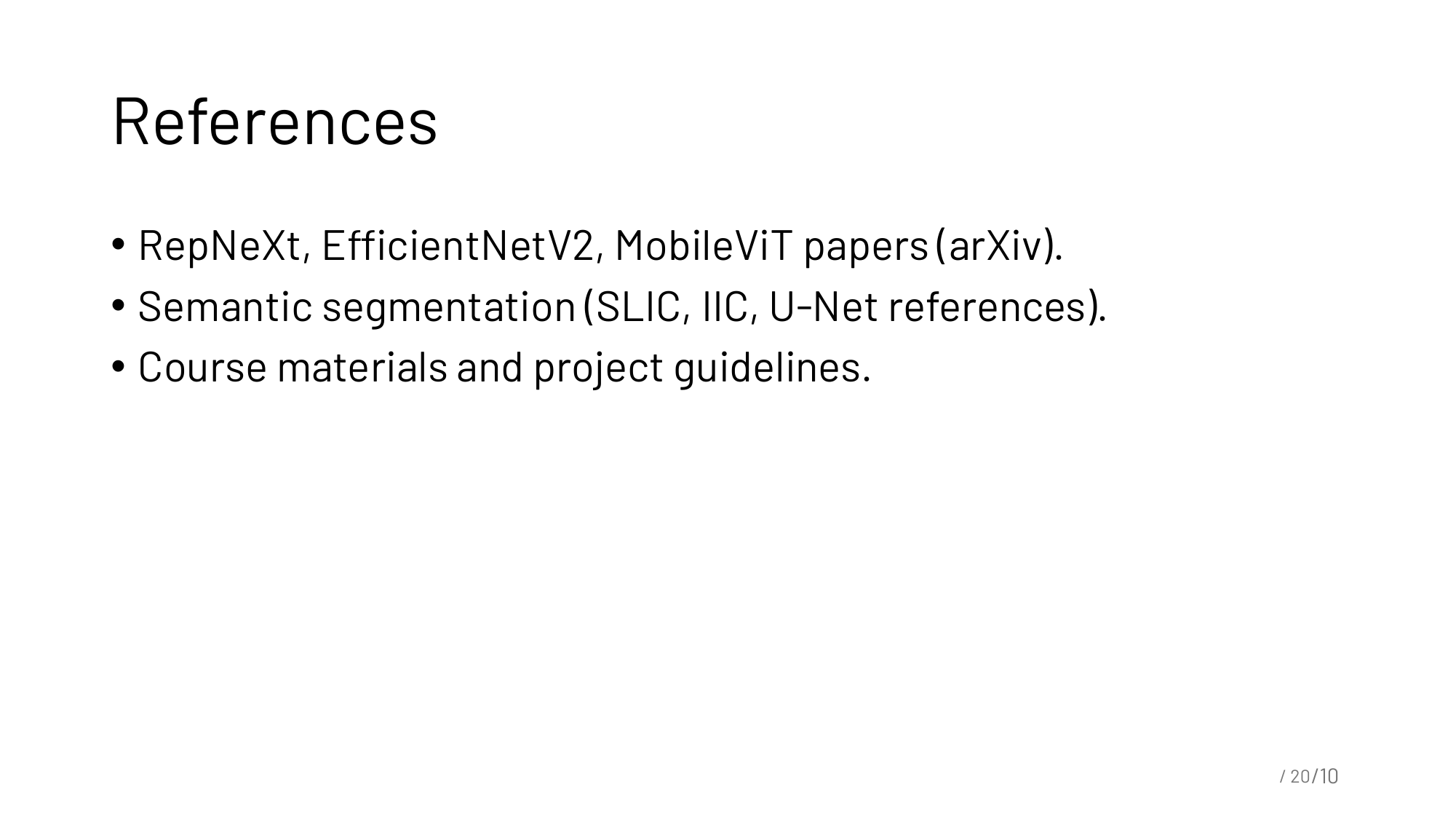

# References
RepNeXt, EfficientNetV2, MobileViT papers (arXiv).
Semantic segmentation (SLIC, IIC, U-Net references).
Course materials and project guidelines.
10